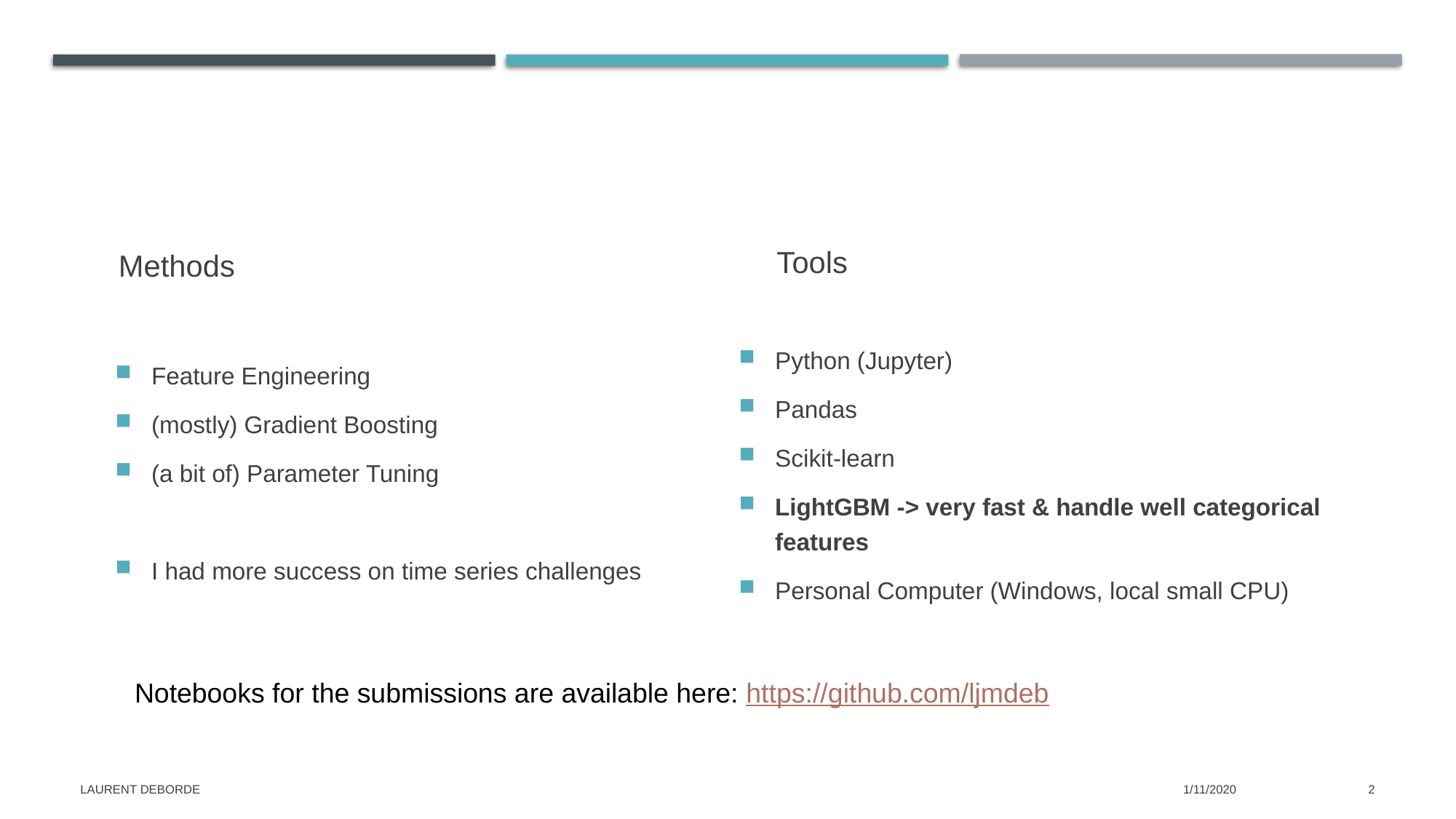

Methods
Tools
Python (Jupyter)
Pandas
Scikit-learn
LightGBM -> very fast & handle well categorical features
Personal Computer (Windows, local small CPU)
Feature Engineering
(mostly) Gradient Boosting
(a bit of) Parameter Tuning

I had more success on time series challenges

Notebooks for the submissions are available here: https://github.com/ljmdeb
Laurent Deborde
1/11/2020
2